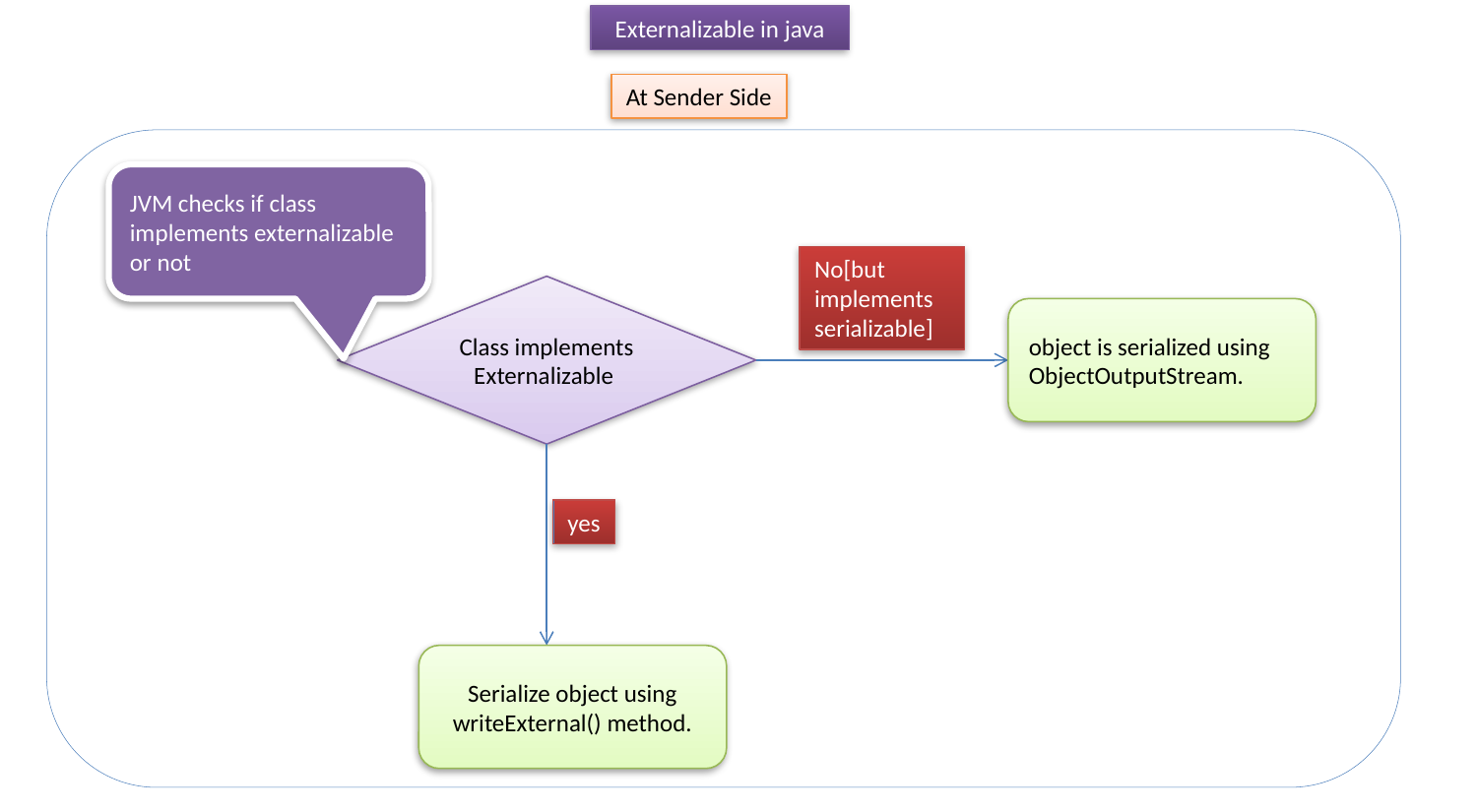

Externalizable in java

At Sender Side

JVM checks if class implements externalizable or not
No[but implements serializable]
Class implements Externalizable
object is serialized using ObjectOutputStream.
yes
Serialize object using writeExternal() method.